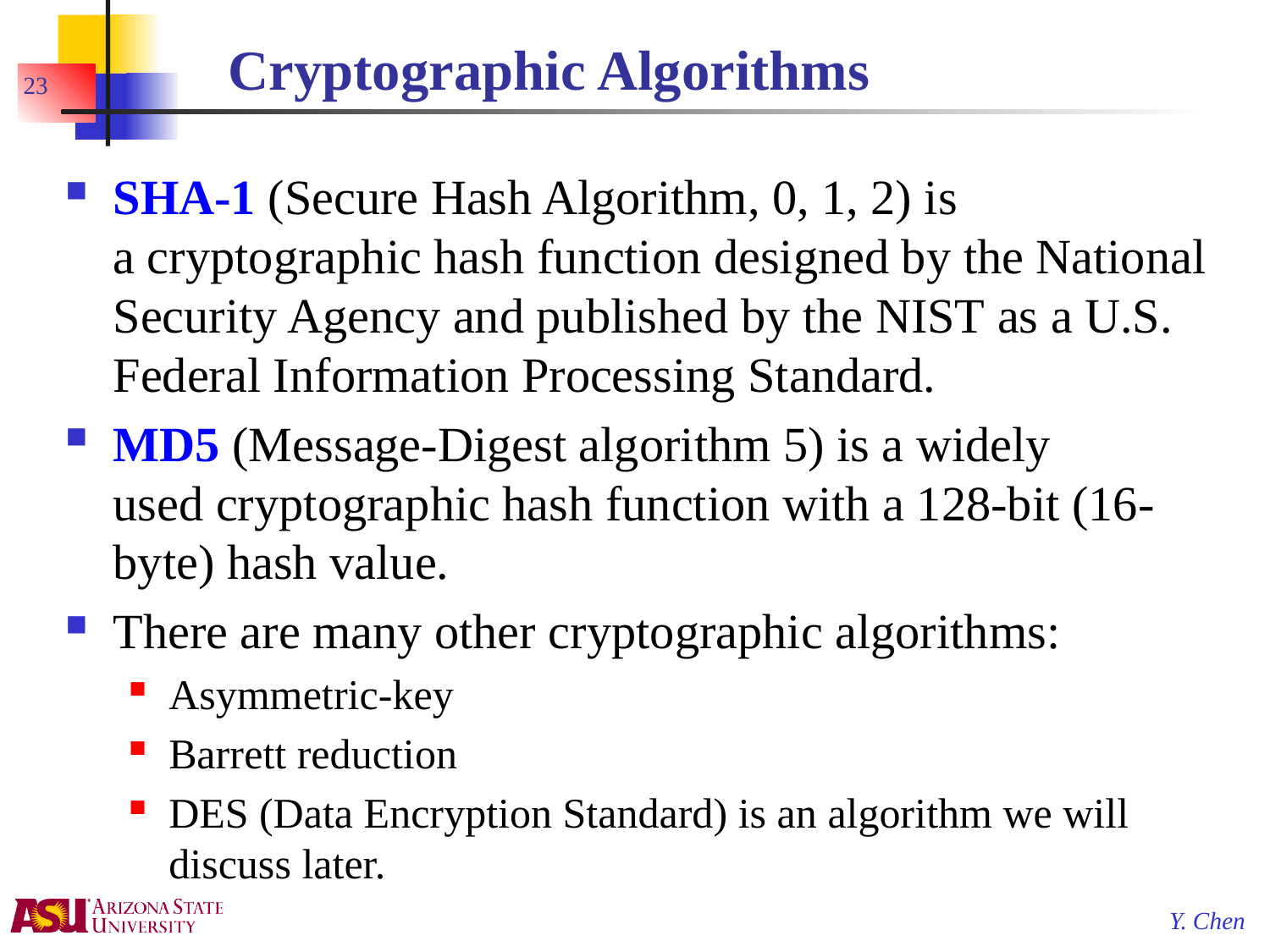

# Cryptographic Algorithms
23
SHA-1 (Secure Hash Algorithm, 0, 1, 2) is a cryptographic hash function designed by the National Security Agency and published by the NIST as a U.S. Federal Information Processing Standard.
MD5 (Message-Digest algorithm 5) is a widely used cryptographic hash function with a 128-bit (16-byte) hash value.
There are many other cryptographic algorithms:
Asymmetric-key
Barrett reduction
DES (Data Encryption Standard) is an algorithm we will discuss later.